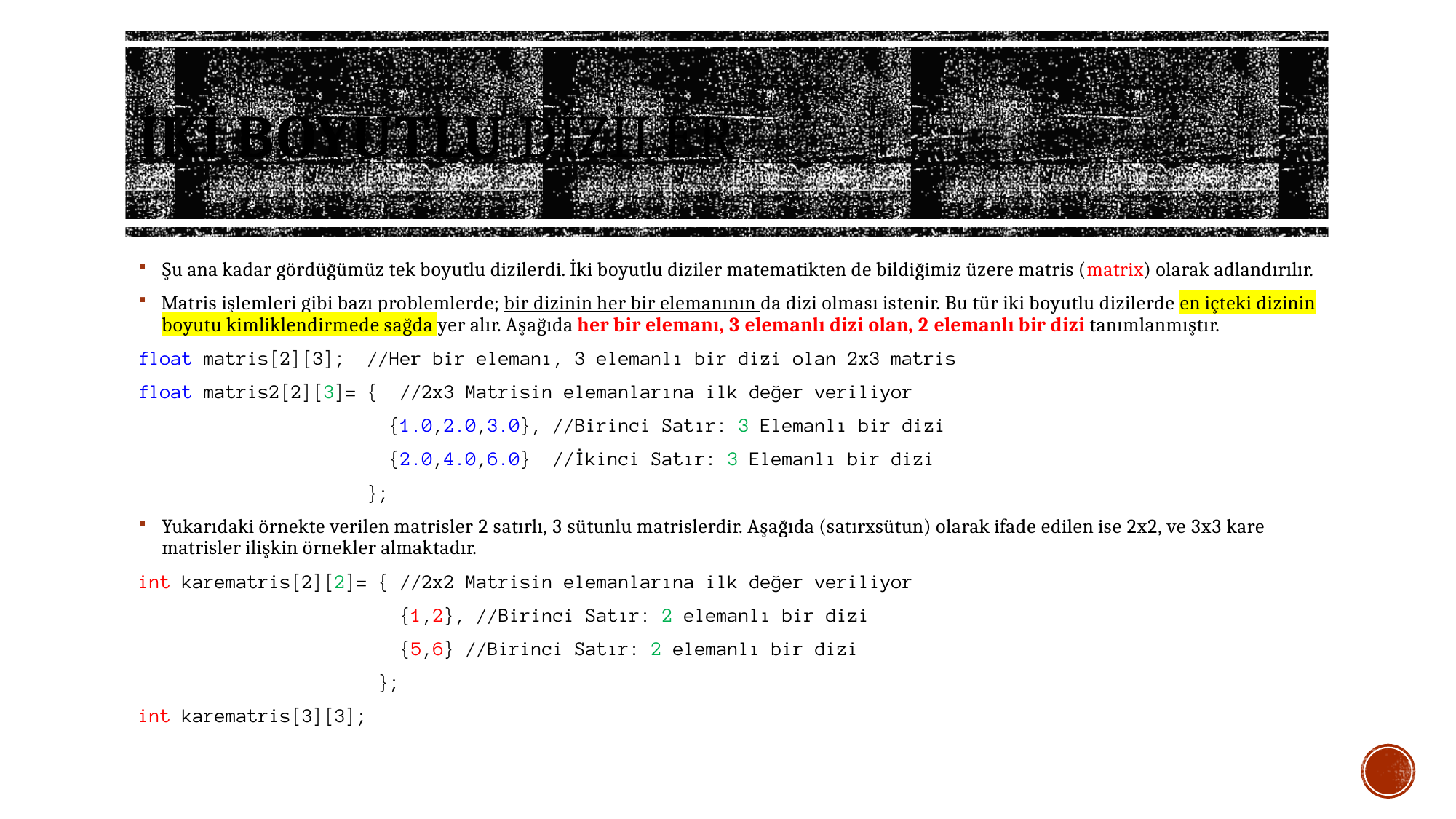

# İKİ BOYUTLU DİZİLER
Şu ana kadar gördüğümüz tek boyutlu dizilerdi. İki boyutlu diziler matematikten de bildiğimiz üzere matris (matrix) olarak adlandırılır.
Matris işlemleri gibi bazı problemlerde; bir dizinin her bir elemanının da dizi olması istenir. Bu tür iki boyutlu dizilerde en içteki dizinin boyutu kimliklendirmede sağda yer alır. Aşağıda her bir elemanı, 3 elemanlı dizi olan, 2 elemanlı bir dizi tanımlanmıştır.
float matris[2][3];  //Her bir elemanı, 3 elemanlı bir dizi olan 2x3 matris
float matris2[2][3]= {  //2x3 Matrisin elemanlarına ilk değer veriliyor
                       {1.0,2.0,3.0}, //Birinci Satır: 3 Elemanlı bir dizi
                       {2.0,4.0,6.0}  //İkinci Satır: 3 Elemanlı bir dizi
                     };
Yukarıdaki örnekte verilen matrisler 2 satırlı, 3 sütunlu matrislerdir. Aşağıda (satırxsütun) olarak ifade edilen ise 2x2, ve 3x3 kare matrisler ilişkin örnekler almaktadır.
int karematris[2][2]= { //2x2 Matrisin elemanlarına ilk değer veriliyor
                        {1,2}, //Birinci Satır: 2 elemanlı bir dizi
                        {5,6} //Birinci Satır: 2 elemanlı bir dizi
                      };
int karematris[3][3];